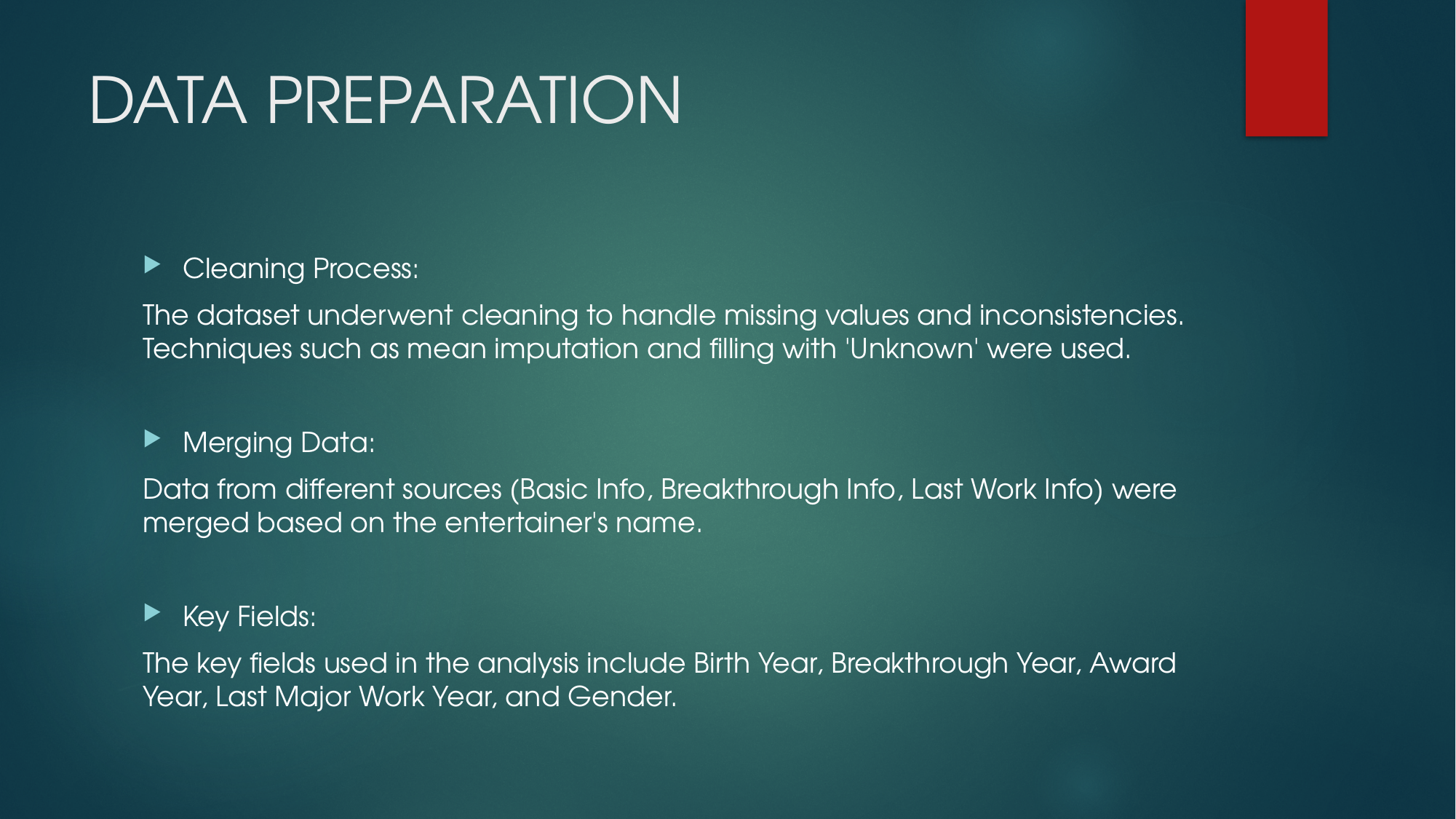

# DATA PREPARATION
Cleaning Process:
The dataset underwent cleaning to handle missing values and inconsistencies. Techniques such as mean imputation and filling with 'Unknown' were used.

Merging Data:
Data from different sources (Basic Info, Breakthrough Info, Last Work Info) were merged based on the entertainer's name.

Key Fields:
The key fields used in the analysis include Birth Year, Breakthrough Year, Award Year, Last Major Work Year, and Gender.